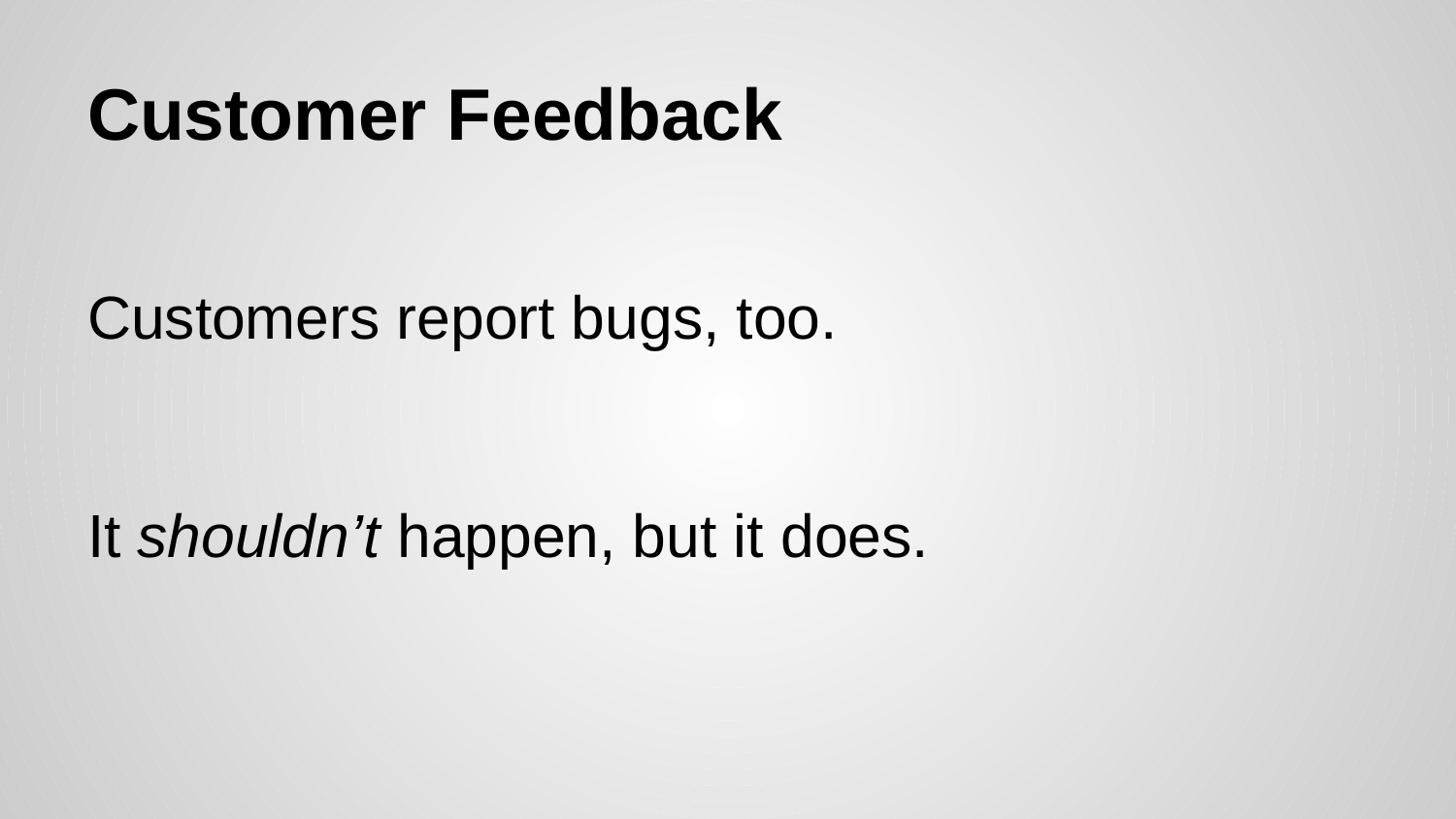

# Customer Feedback

Customers report bugs, too.

It shouldn’t happen, but it does.